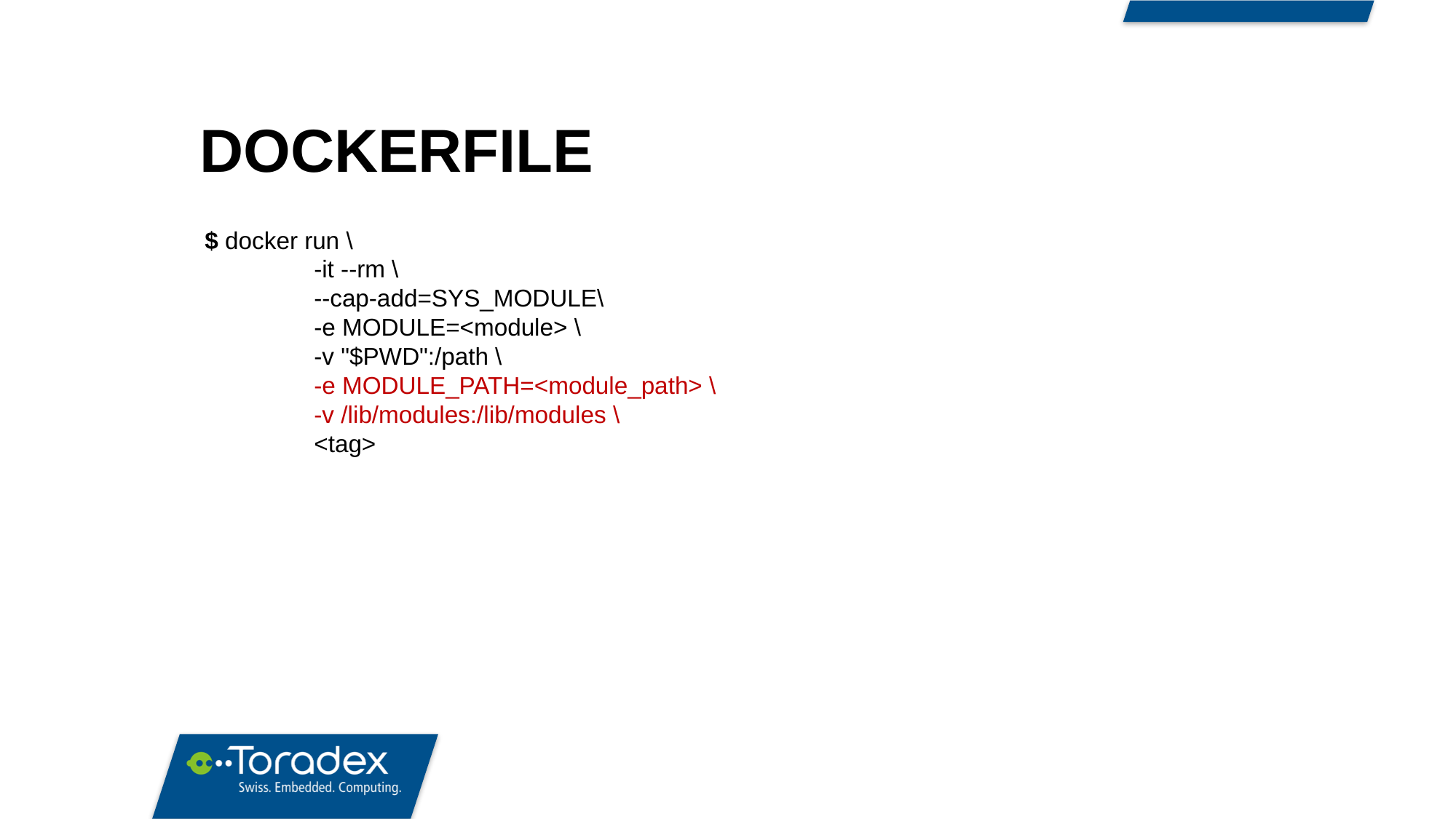

DOCKERFILE

$ docker run \
	-it --rm \
	--cap-add=SYS_MODULE\
	-e MODULE=<module> \
	-v "$PWD":/path \
	-e MODULE_PATH=<module_path> \
	-v /lib/modules:/lib/modules \
	<tag>